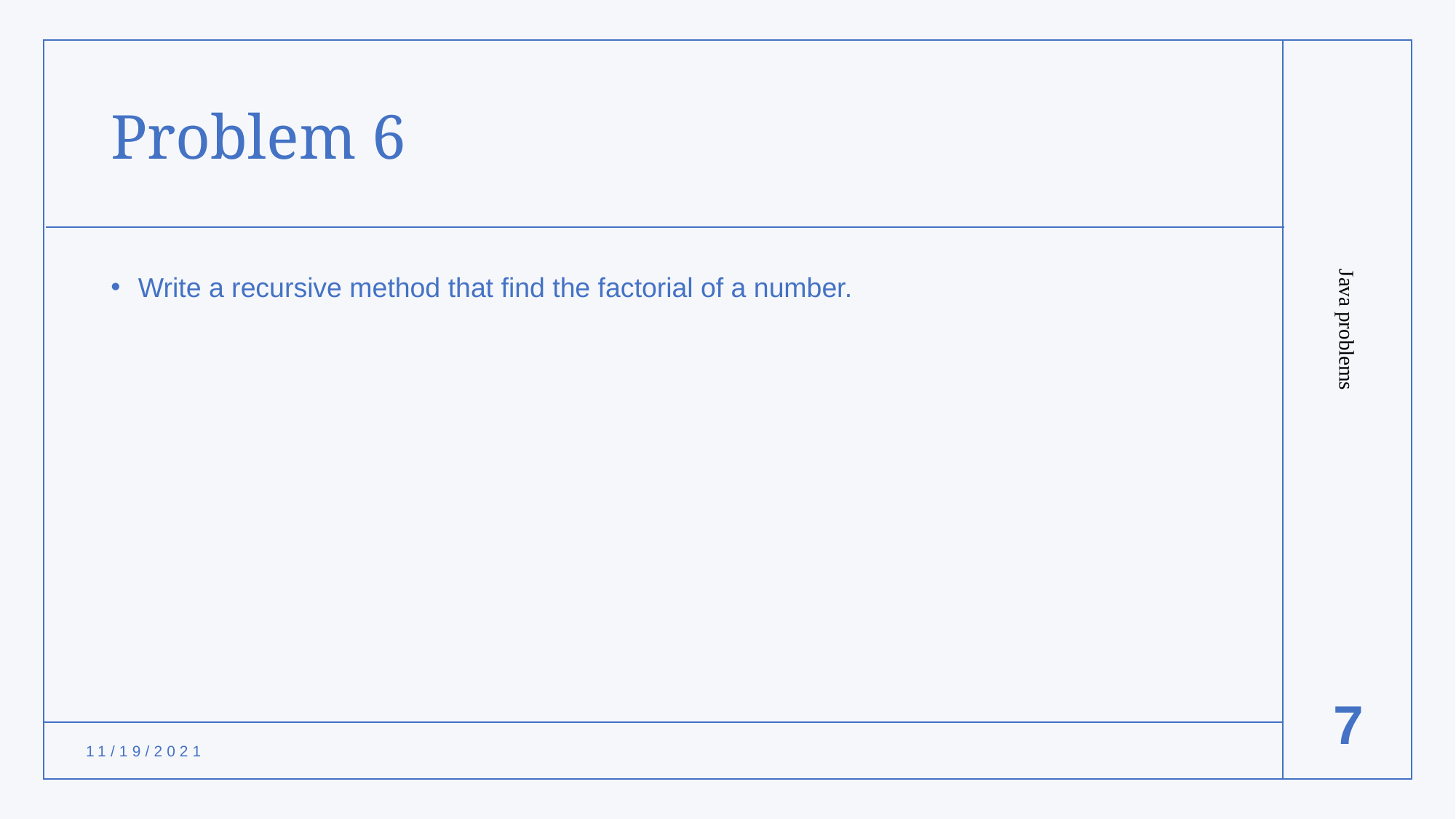

# Problem 6
Write a recursive method that find the factorial of a number.
Java problems
7
11/19/2021